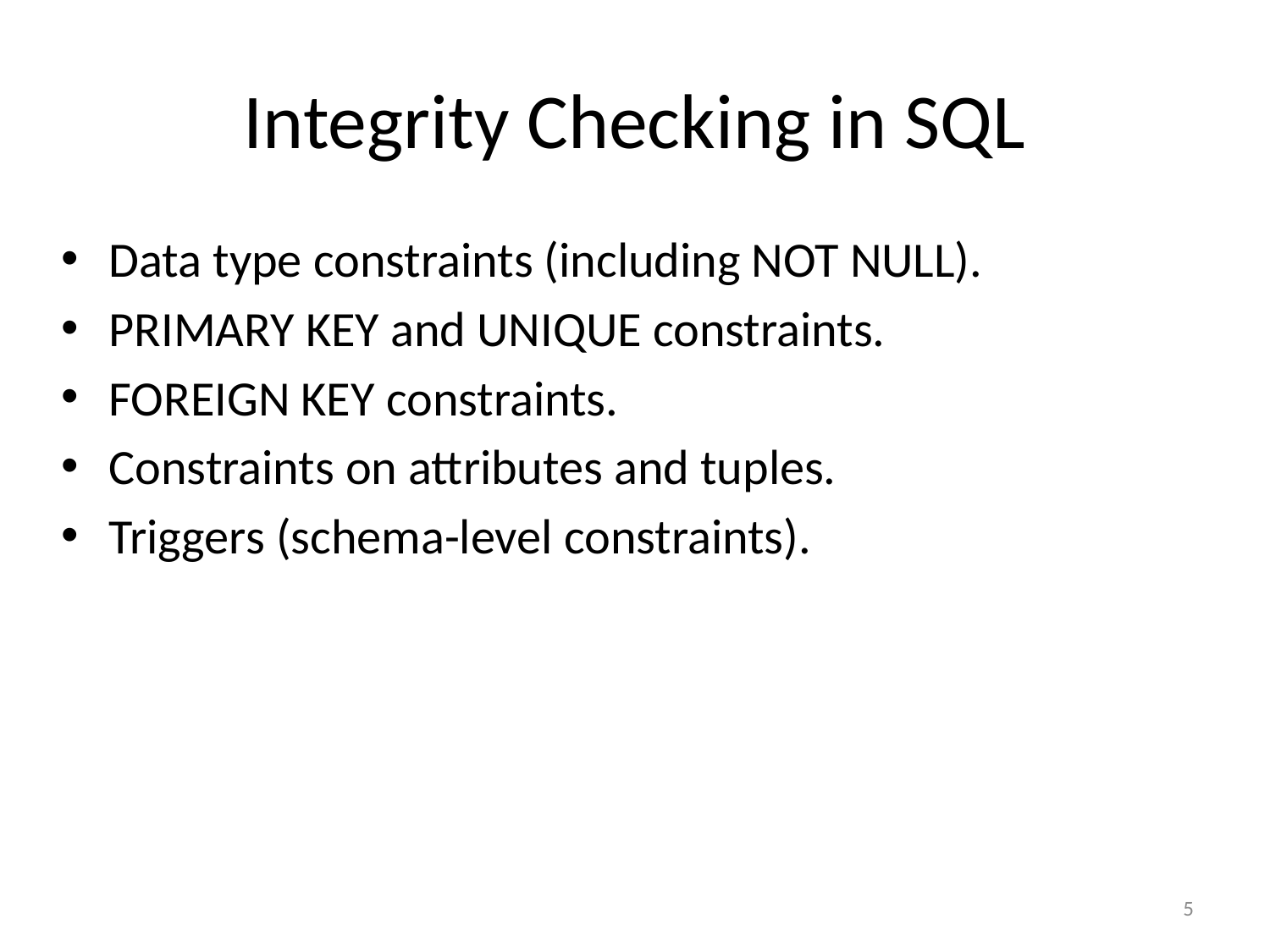

# Integrity Checking in SQL
Data type constraints (including NOT NULL).
PRIMARY KEY and UNIQUE constraints.
FOREIGN KEY constraints.
Constraints on attributes and tuples.
Triggers (schema-level constraints).

5